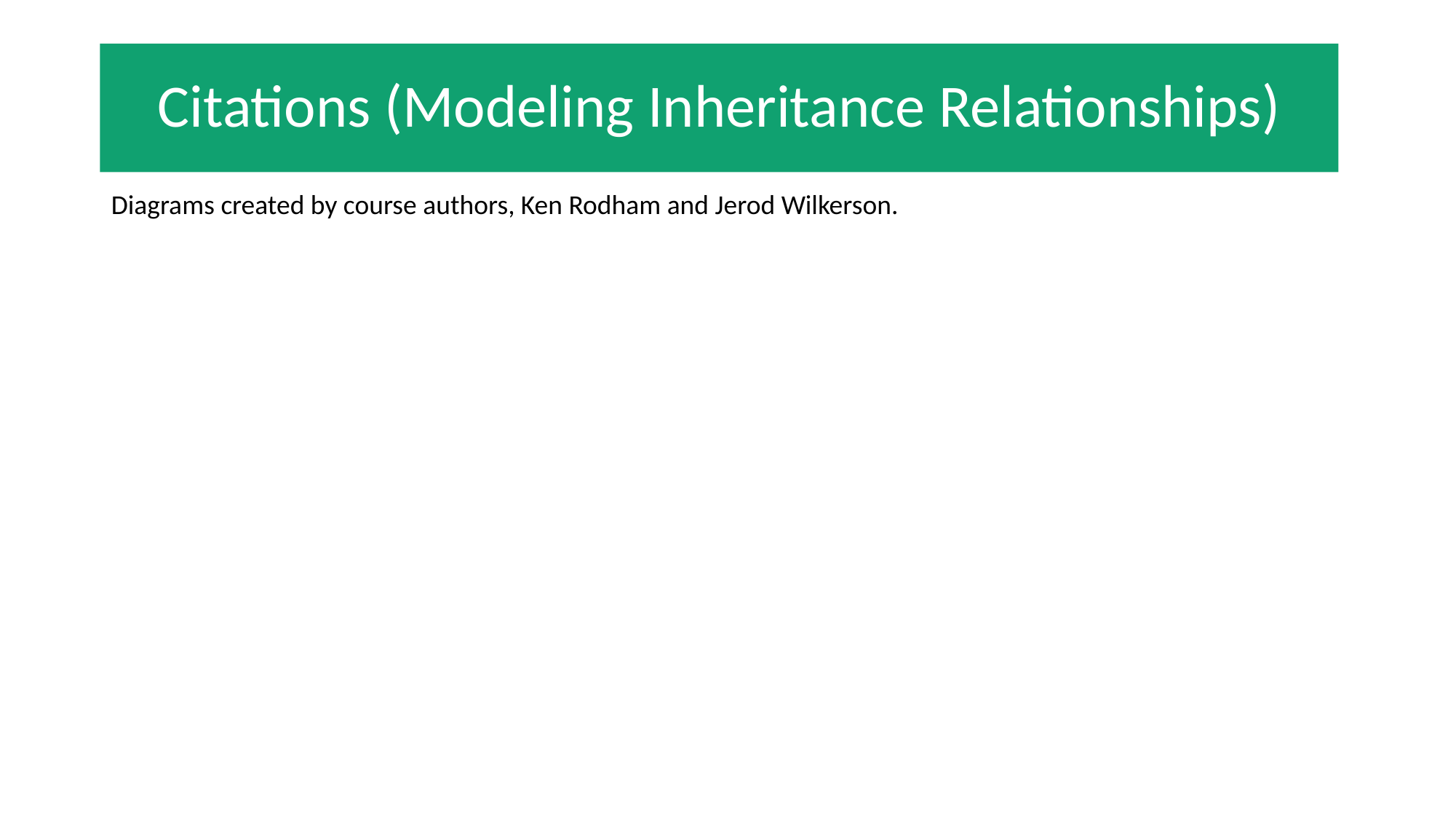

Citations (Modeling Inheritance Relationships)
Diagrams created by course authors, Ken Rodham and Jerod Wilkerson.